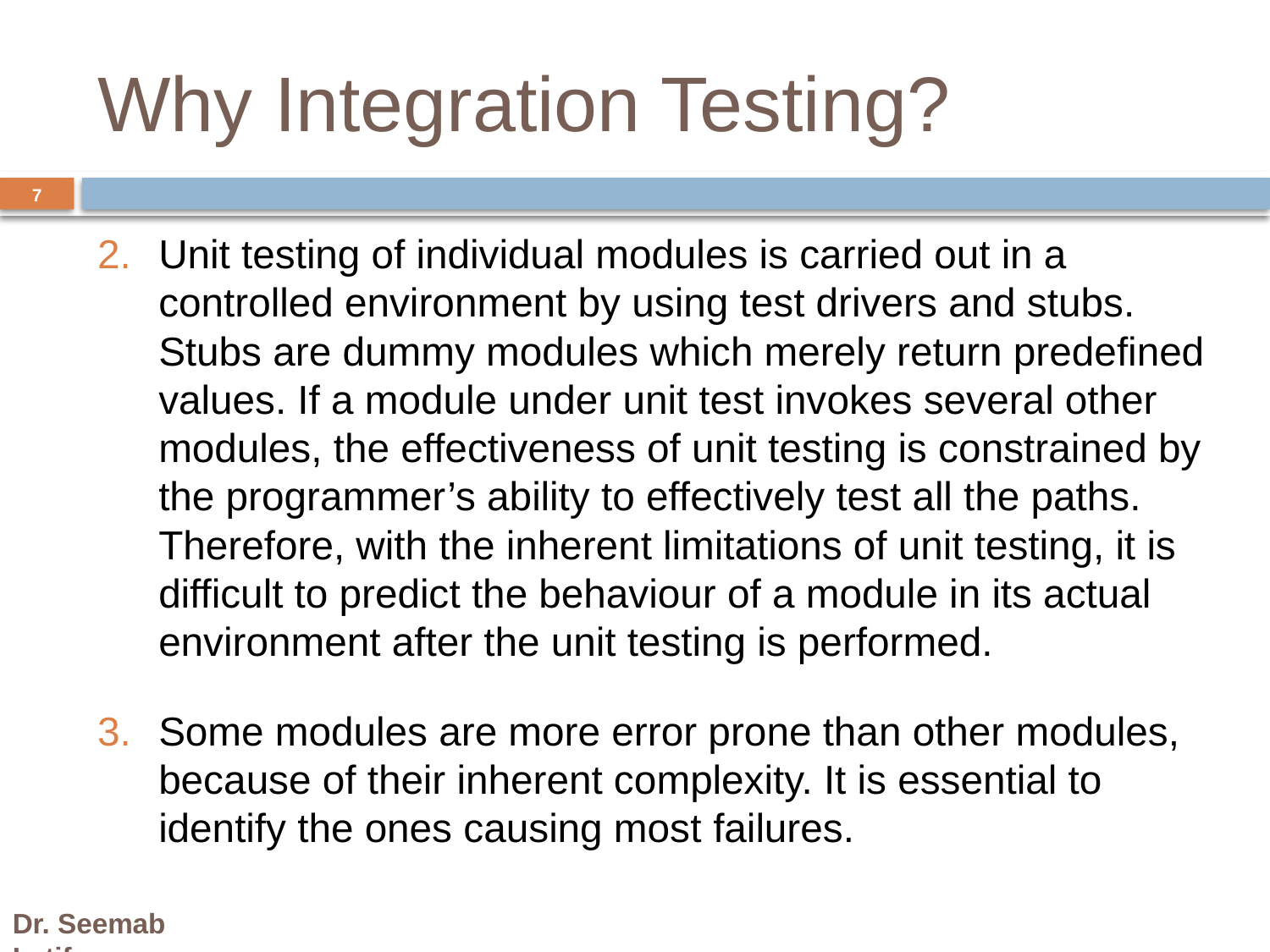

# Why Integration Testing?
Unit testing of individual modules is carried out in a controlled environment by using test drivers and stubs. Stubs are dummy modules which merely return predefined values. If a module under unit test invokes several other modules, the effectiveness of unit testing is constrained by the programmer’s ability to effectively test all the paths. Therefore, with the inherent limitations of unit testing, it is difficult to predict the behaviour of a module in its actual environment after the unit testing is performed.

Some modules are more error prone than other modules, because of their inherent complexity. It is essential to identify the ones causing most failures.